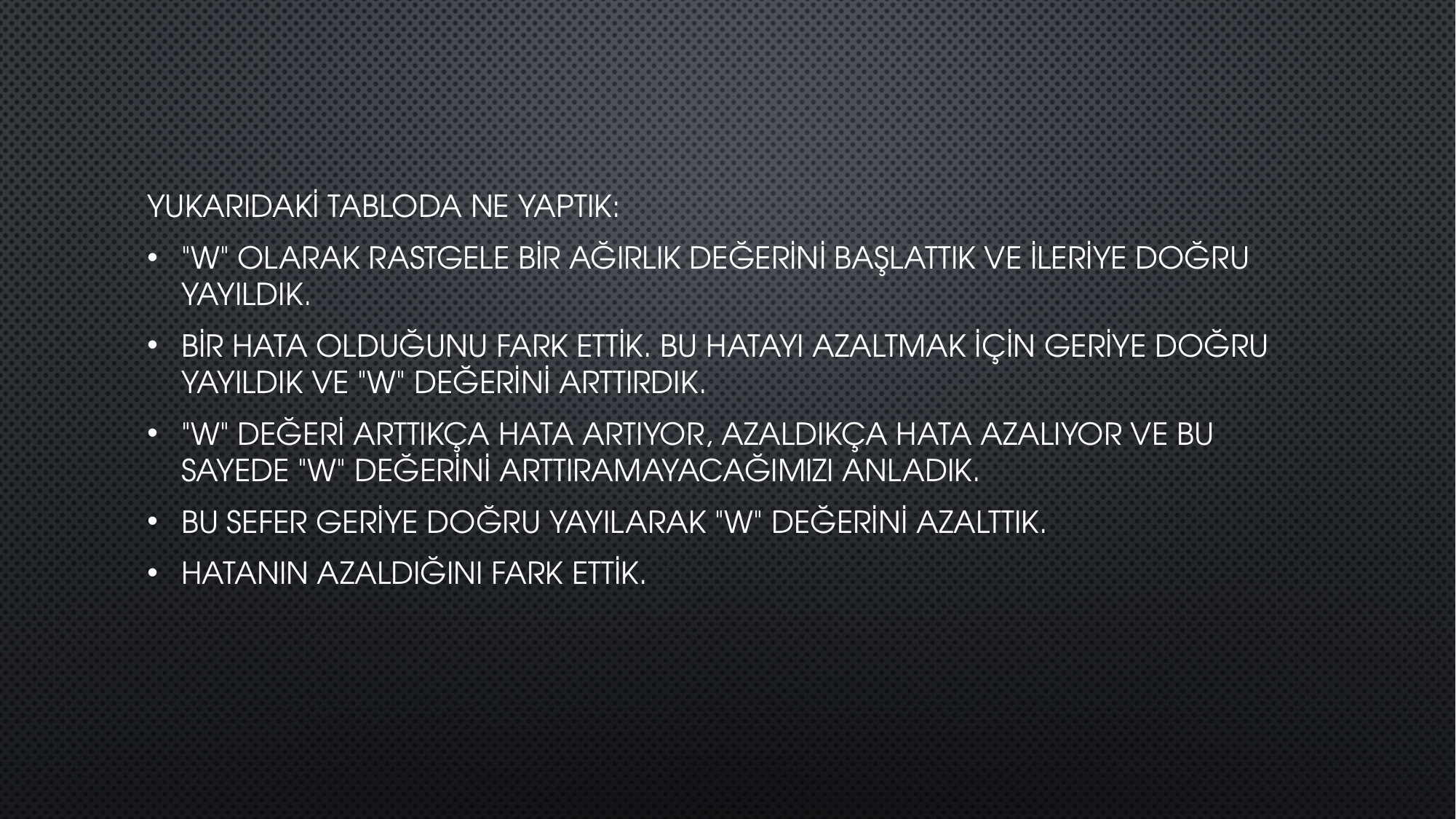

Yukarıdaki tabloda ne yaptık:
"W" olarak rastgele bir ağırlık değerini başlattık ve ileriye doğru yayıldık.
Bir hata olduğunu fark ettik. Bu hatayı azaltmak için geriye doğru yayıldık ve "W" değerini arttırdık.
"W" değeri arttıkça hata artıyor, azaldıkça hata azalıyor ve bu sayede "W" değerini arttıramayacağımızı anladık.
Bu sefer geriye doğru yayılarak "W" değerini azalttık.
Hatanın azaldığını fark ettik.